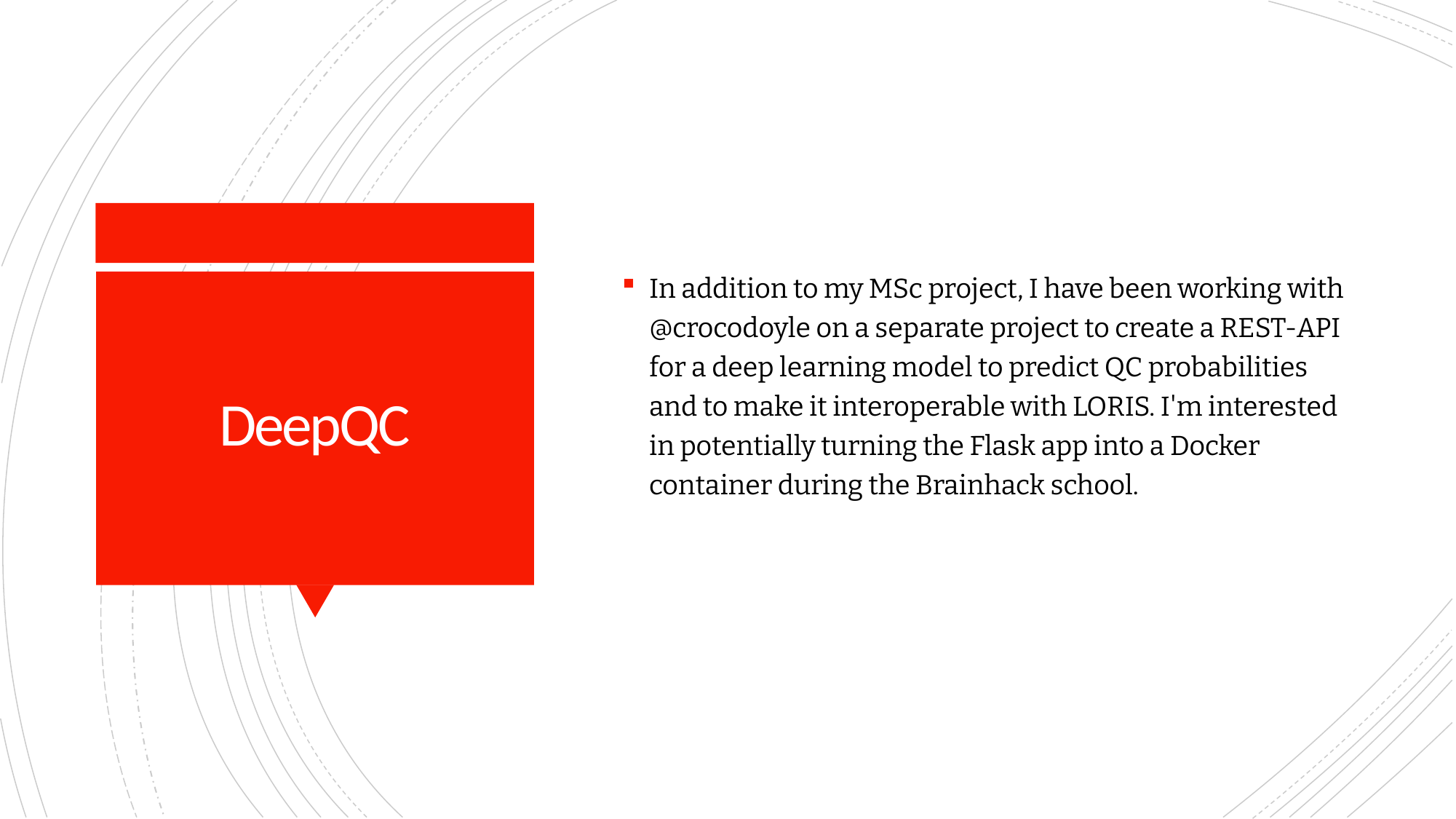

In addition to my MSc project, I have been working with @crocodoyle on a separate project to create a REST-API for a deep learning model to predict QC probabilities and to make it interoperable with LORIS. I'm interested in potentially turning the Flask app into a Docker container during the Brainhack school.

# DeepQC